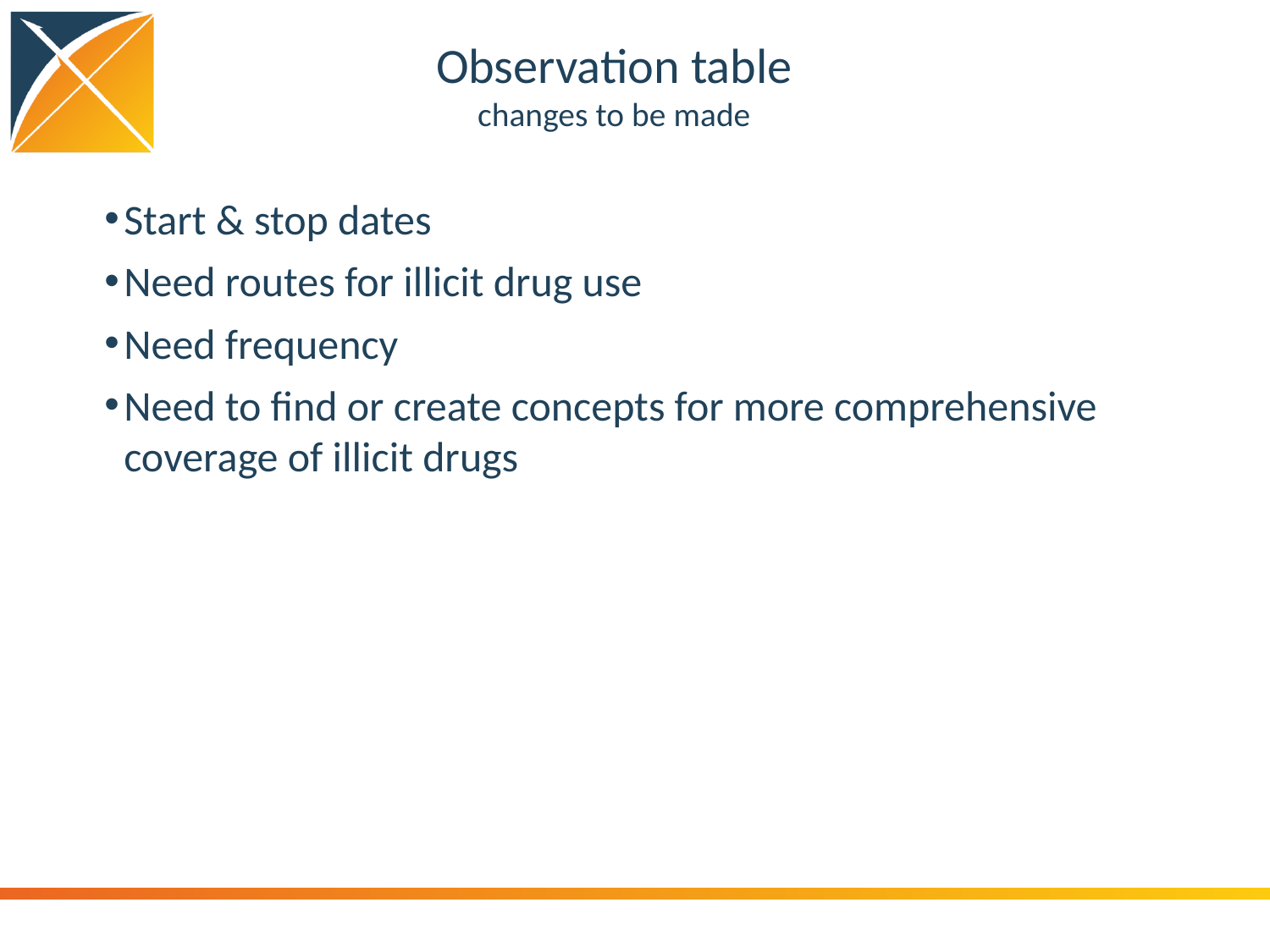

# Observation table changes to be made
Start & stop dates
Need routes for illicit drug use
Need frequency
Need to find or create concepts for more comprehensive coverage of illicit drugs